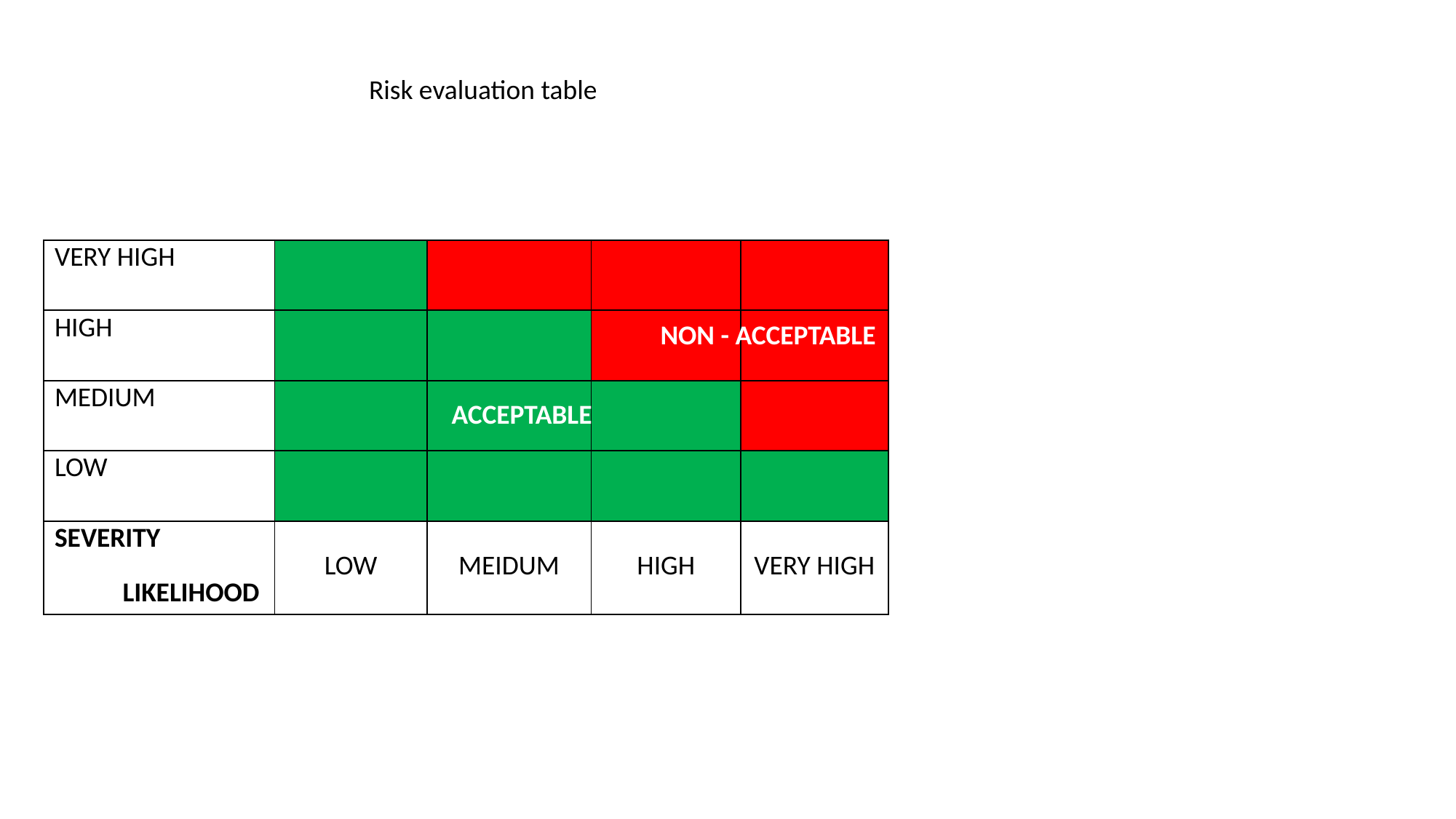

Risk evaluation table
| VERY HIGH |  |  |  |  |
| --- | --- | --- | --- | --- |
| HIGH |  |  |  |  |
| MEDIUM |  |  |  |  |
| LOW |  |  |  |  |
| SEVERITY LIKELIHOOD | LOW | MEIDUM | HIGH | VERY HIGH |
NON - ACCEPTABLE
ACCEPTABLE